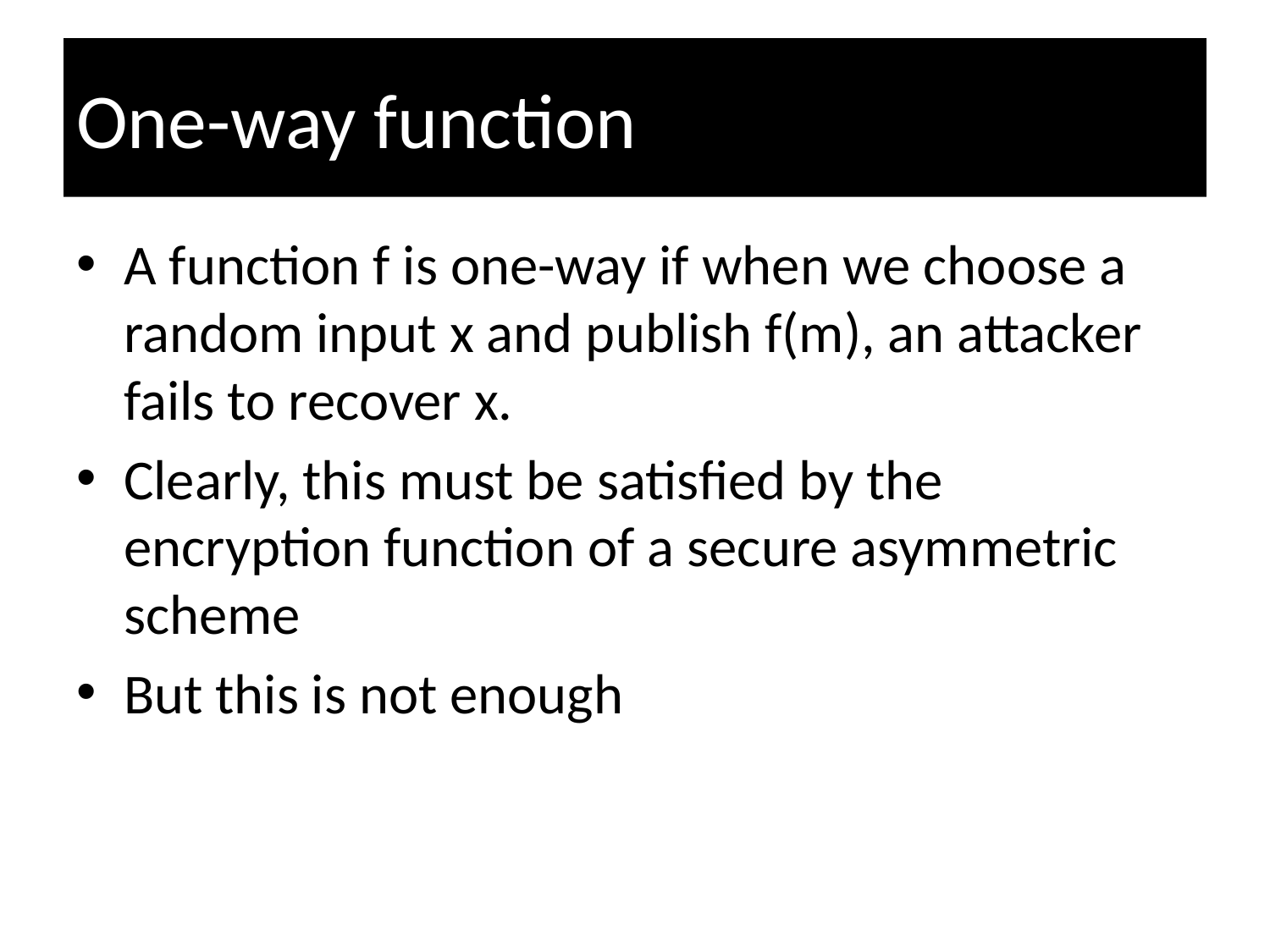

# One-way function
A function f is one-way if when we choose a random input x and publish f(m), an attacker fails to recover x.
Clearly, this must be satisfied by the encryption function of a secure asymmetric scheme
But this is not enough